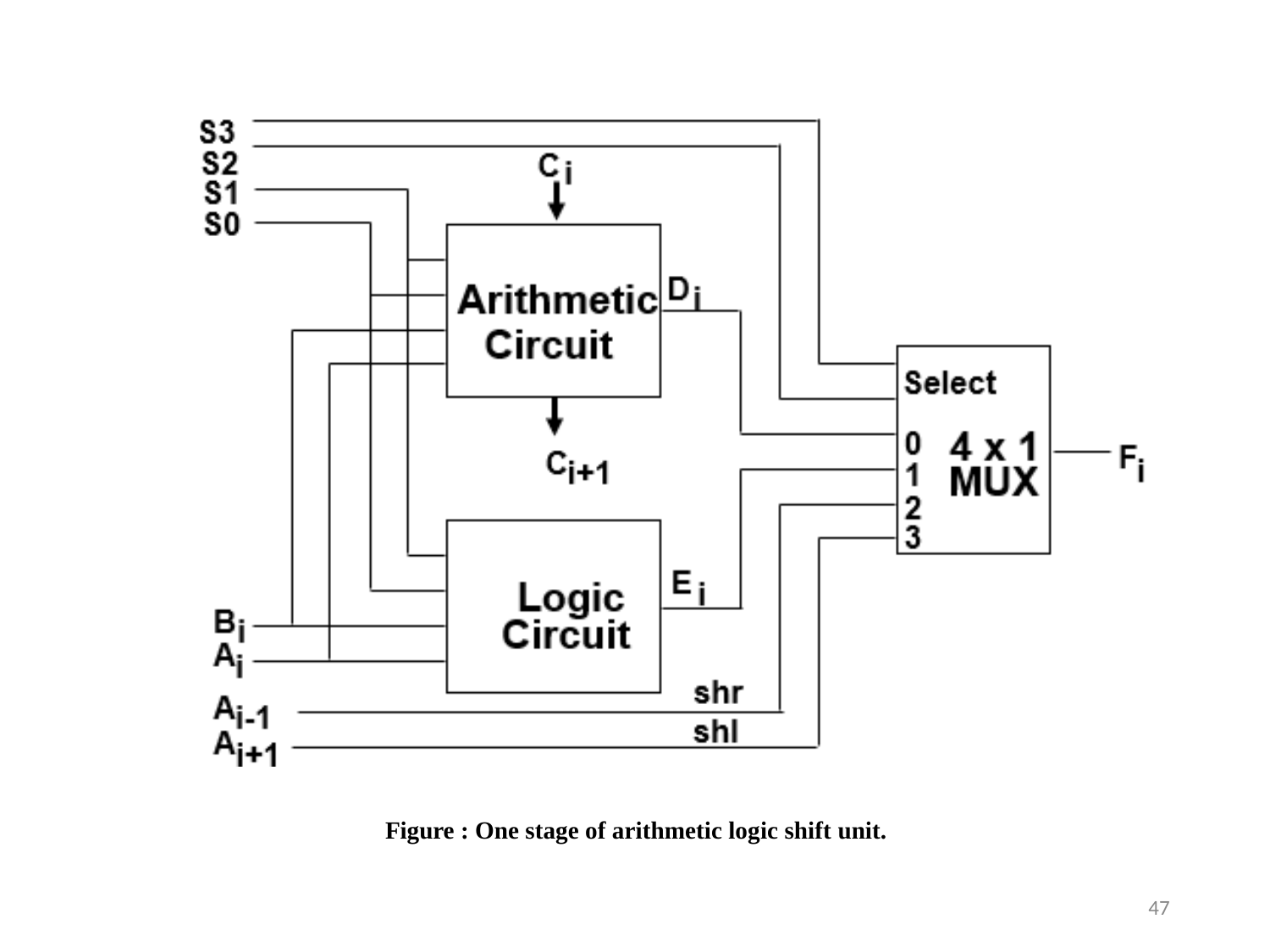

Figure : One stage of arithmetic logic shift unit.
47